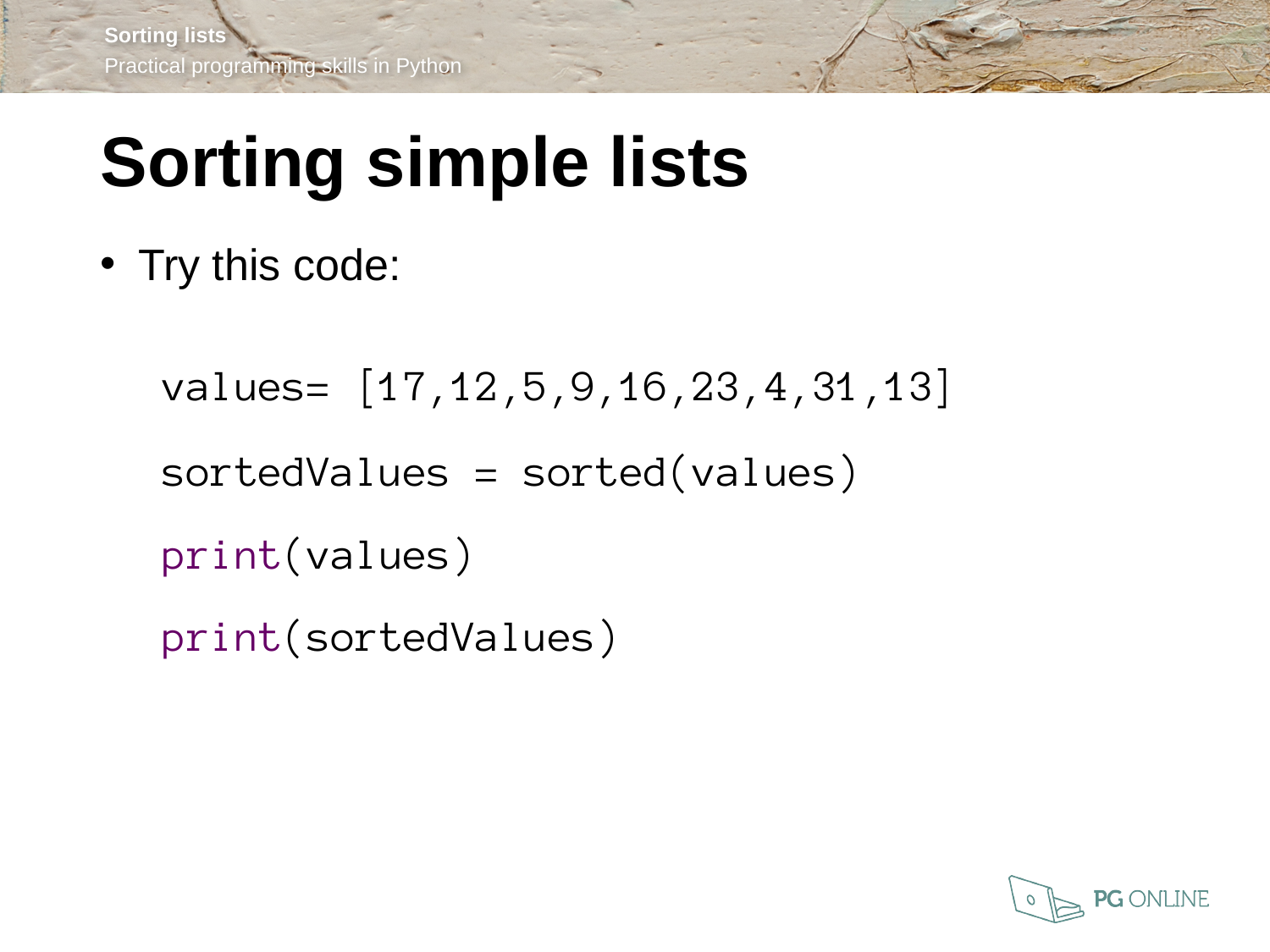

Sorting simple lists
Try this code:

	values= [17,12,5,9,16,23,4,31,13]
	sortedValues = sorted(values)
	print(values)
	print(sortedValues)